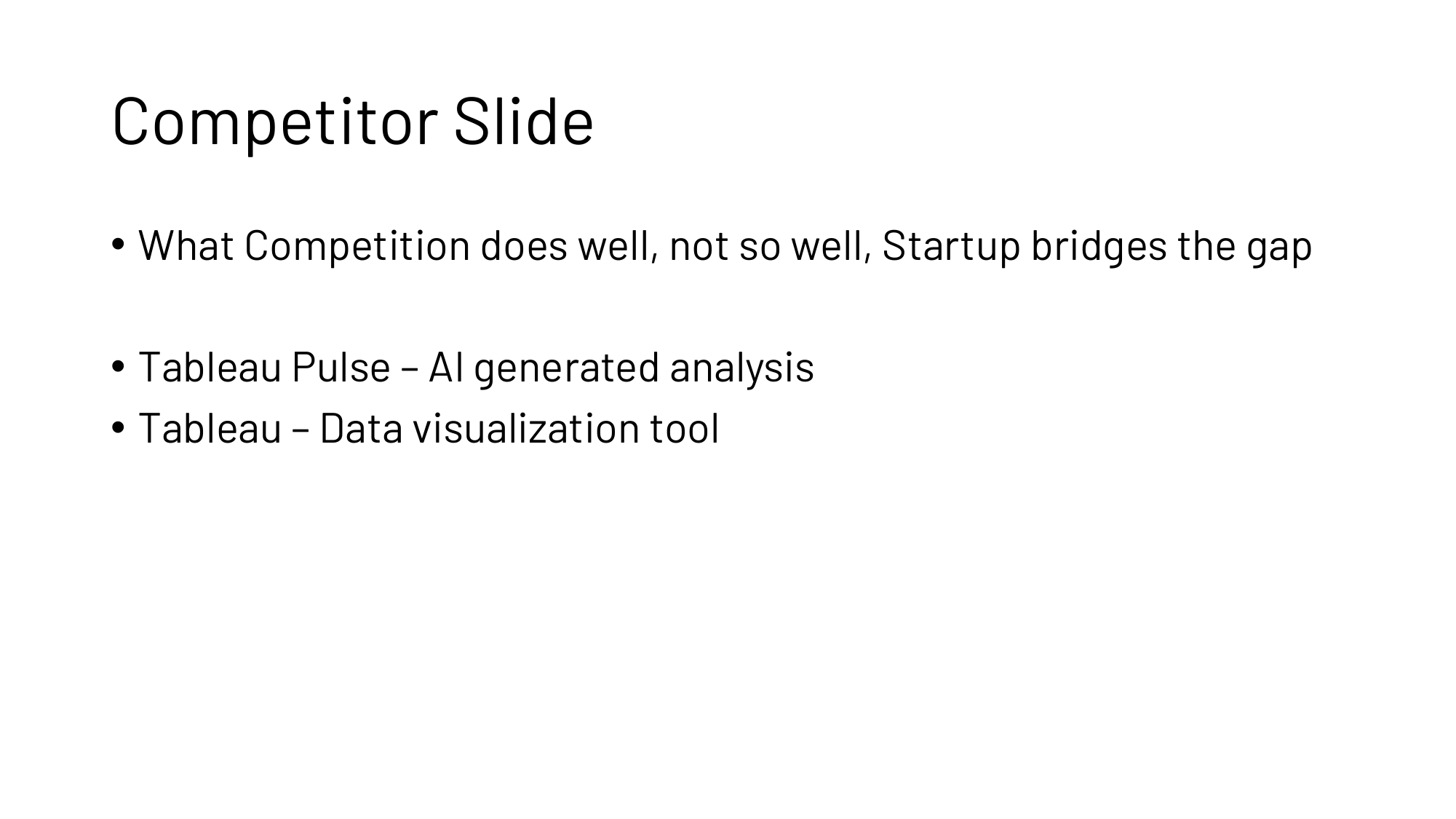

# Competitor Slide
What Competition does well, not so well, Startup bridges the gap

Tableau Pulse – AI generated analysis
Tableau – Data visualization tool